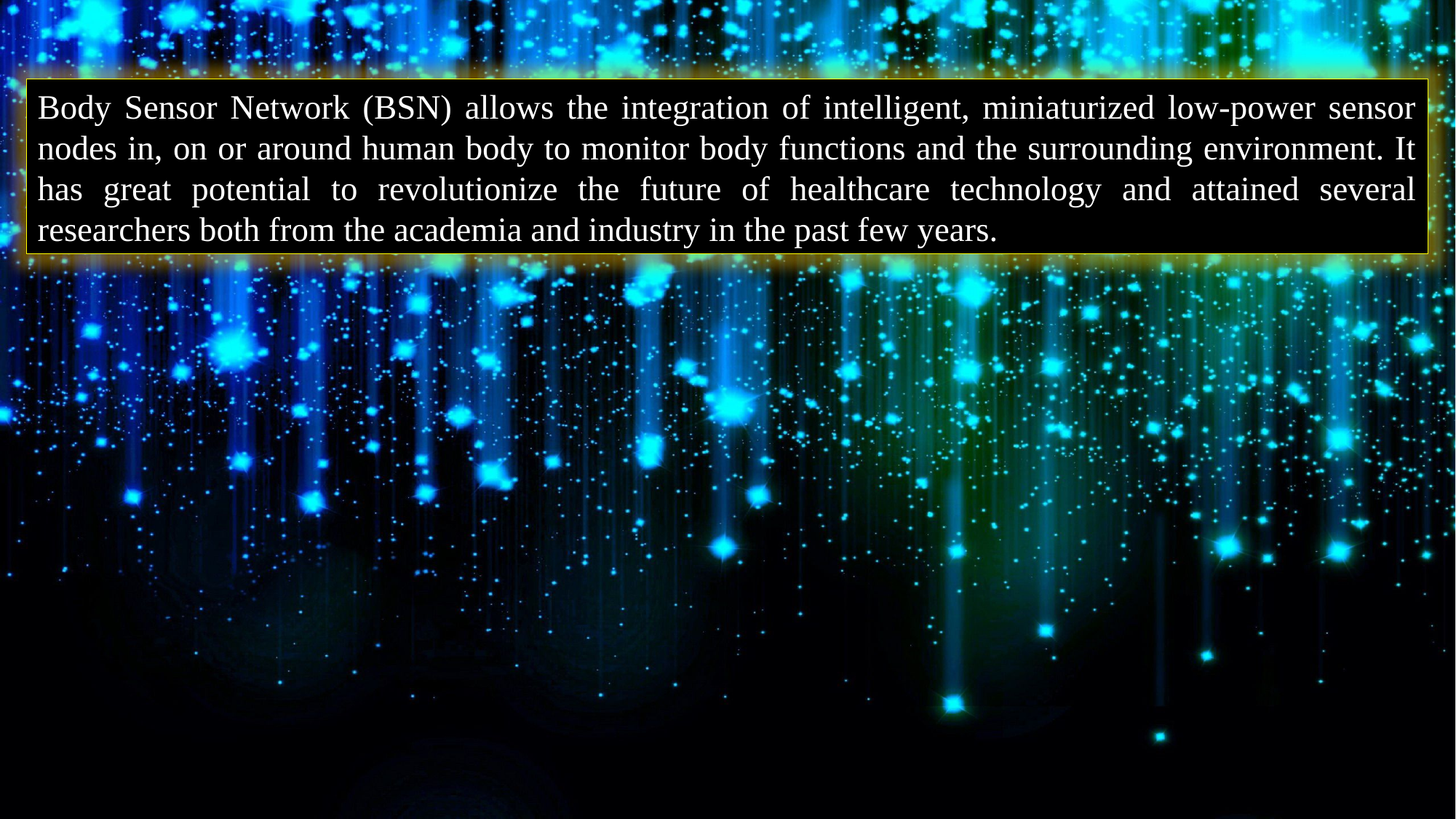

Body Sensor Network (BSN) allows the integration of intelligent, miniaturized low-power sensor nodes in, on or around human body to monitor body functions and the surrounding environment. It has great potential to revolutionize the future of healthcare technology and attained several researchers both from the academia and industry in the past few years.